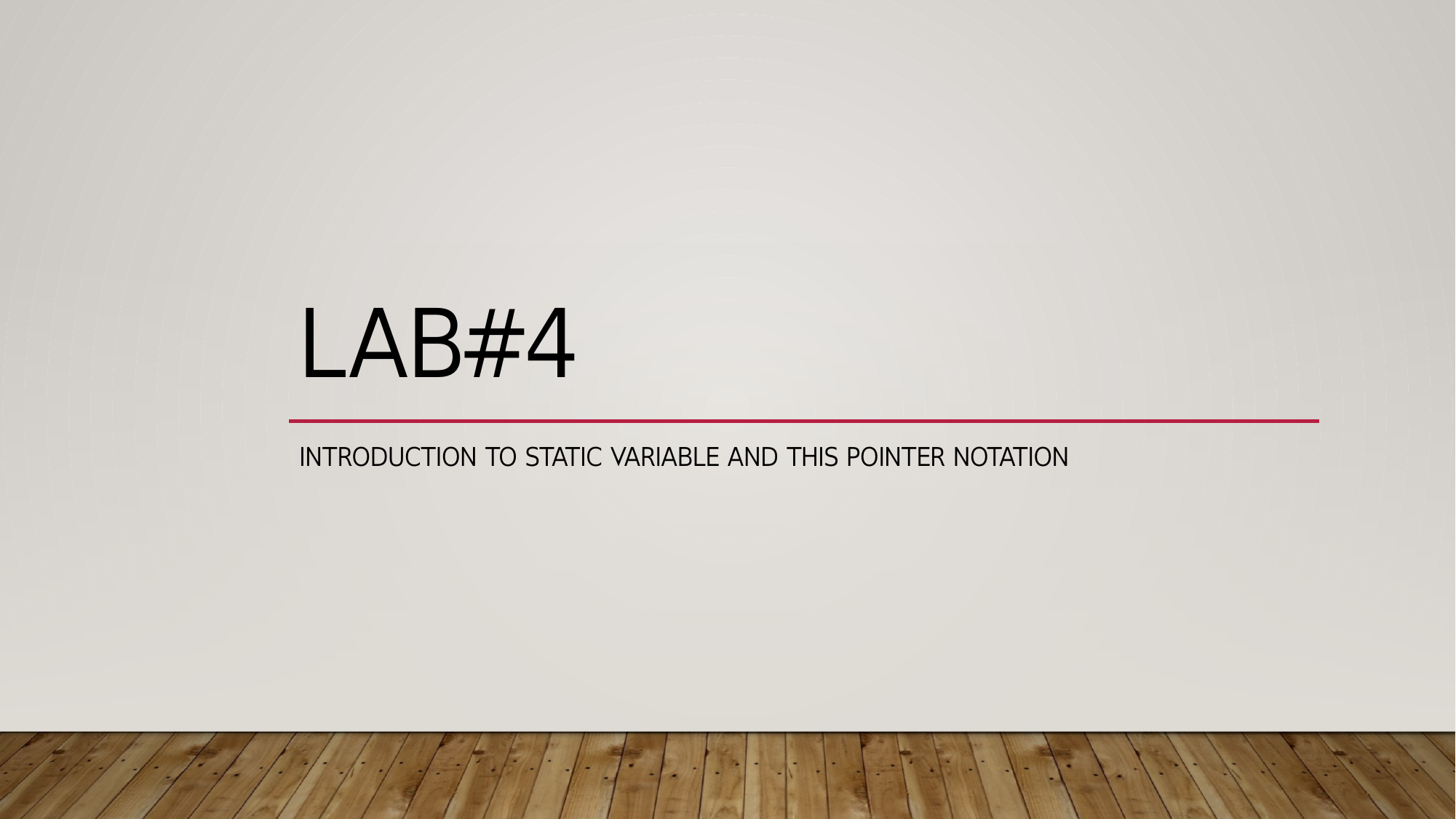

# Lab#4
Introduction to static variable and this pointer notation